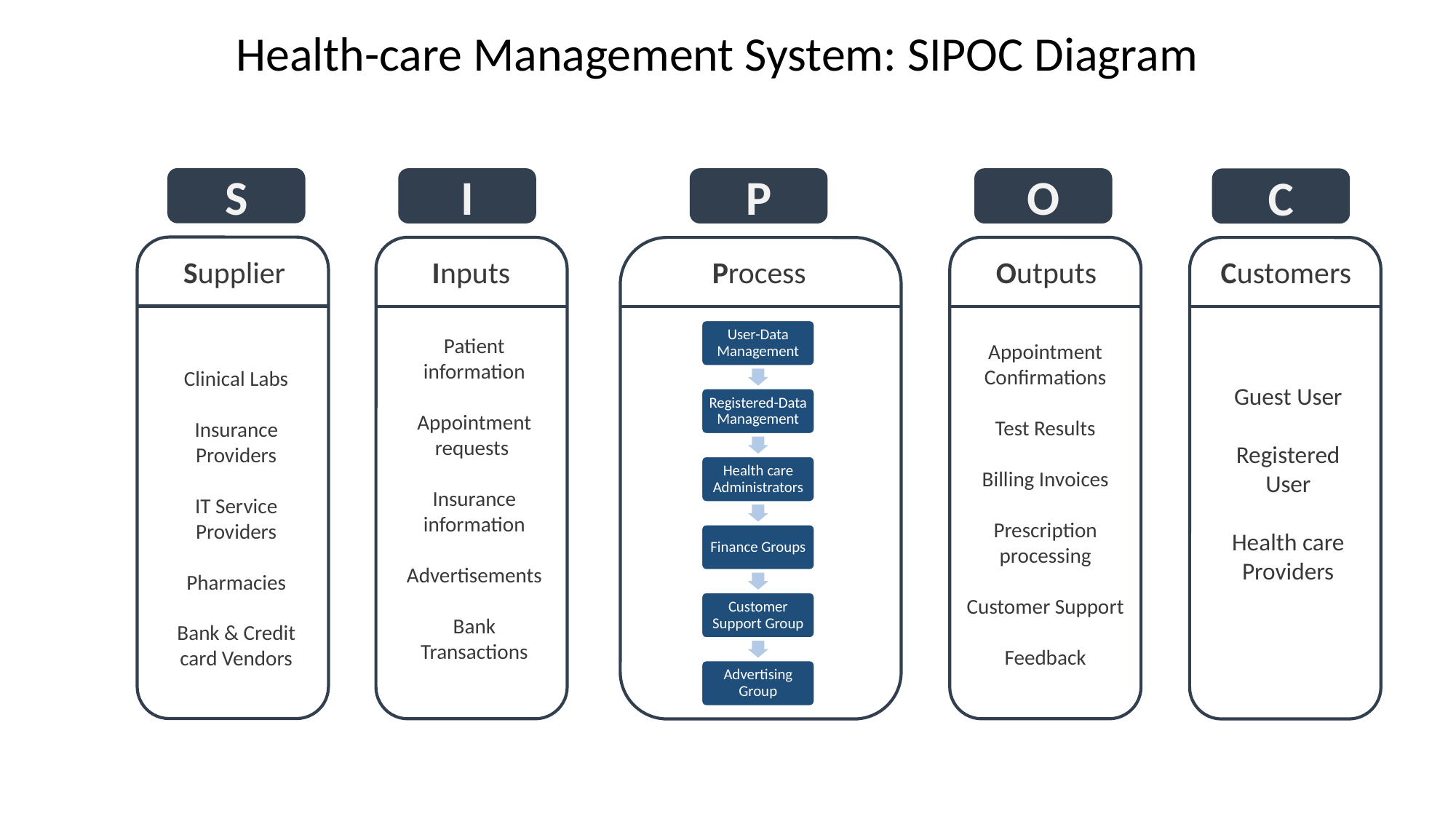

Health-care Management System: SIPOC Diagram
S
I
O
P
C

Supplier
Inputs
Outputs
Process
Customers

User-Data Management

Registered-Data Management

Health care Administrators

Finance Groups

Customer Support Group

Advertising Group
Patient information

Appointment requests

Insurance information

Advertisements

Bank Transactions
Appointment Confirmations

Test Results

Billing Invoices

Prescription processing

Customer Support

Feedback

Clinical Labs

Insurance Providers

IT Service Providers

Pharmacies

Bank & Credit card Vendors
Guest User

Registered User

Health care Providers